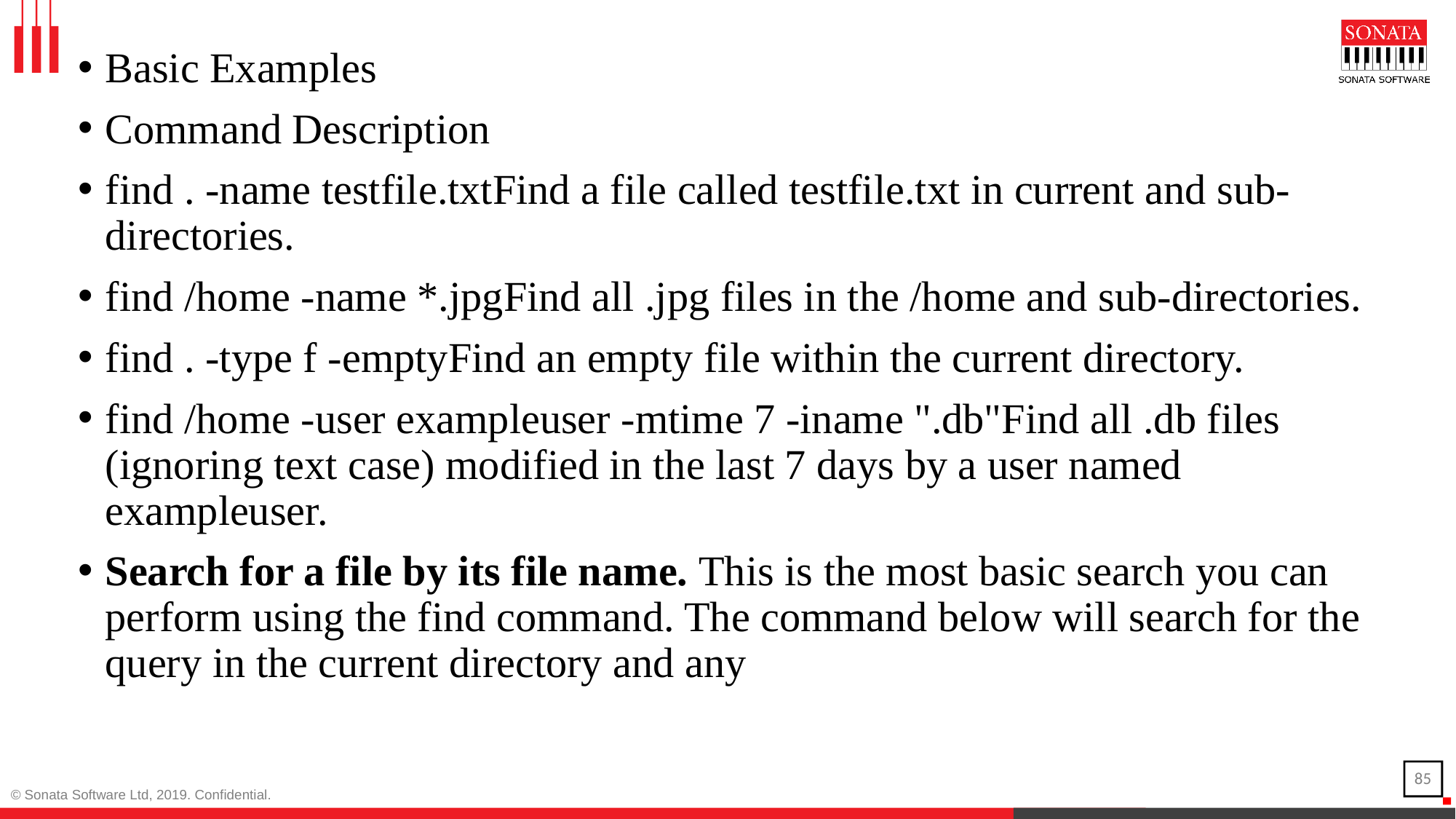

Basic Examples
Command Description
find . -name testfile.txtFind a file called testfile.txt in current and sub-directories.
find /home -name *.jpgFind all .jpg files in the /home and sub-directories.
find . -type f -emptyFind an empty file within the current directory.
find /home -user exampleuser -mtime 7 -iname ".db"Find all .db files (ignoring text case) modified in the last 7 days by a user named exampleuser.
Search for a file by its file name. This is the most basic search you can perform using the find command. The command below will search for the query in the current directory and any